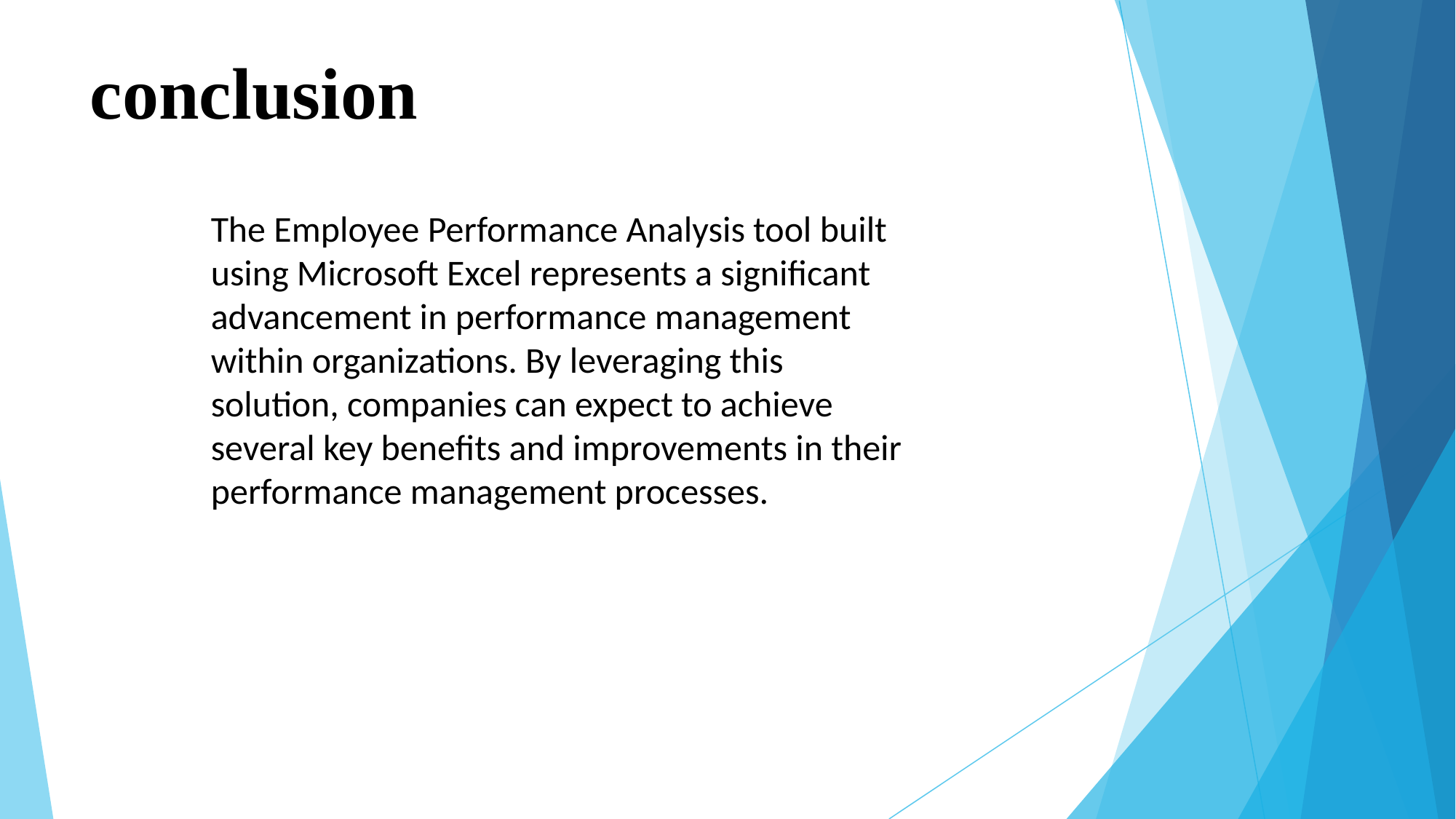

# conclusion
The Employee Performance Analysis tool built using Microsoft Excel represents a significant advancement in performance management within organizations. By leveraging this solution, companies can expect to achieve several key benefits and improvements in their performance management processes.